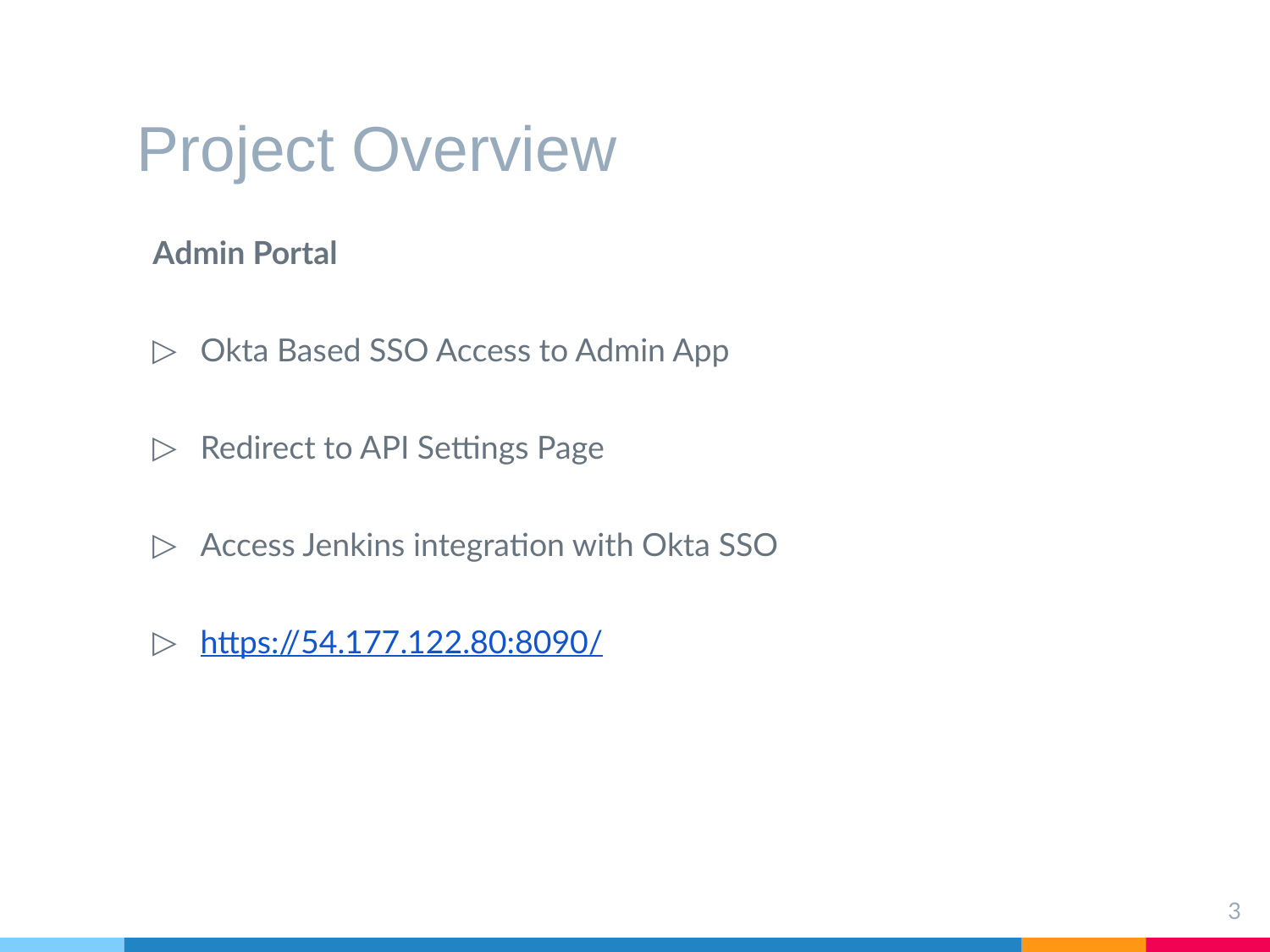

# Project Overview
Admin Portal

Okta Based SSO Access to Admin App

Redirect to API Settings Page

Access Jenkins integration with Okta SSO

https://54.177.122.80:8090/

3